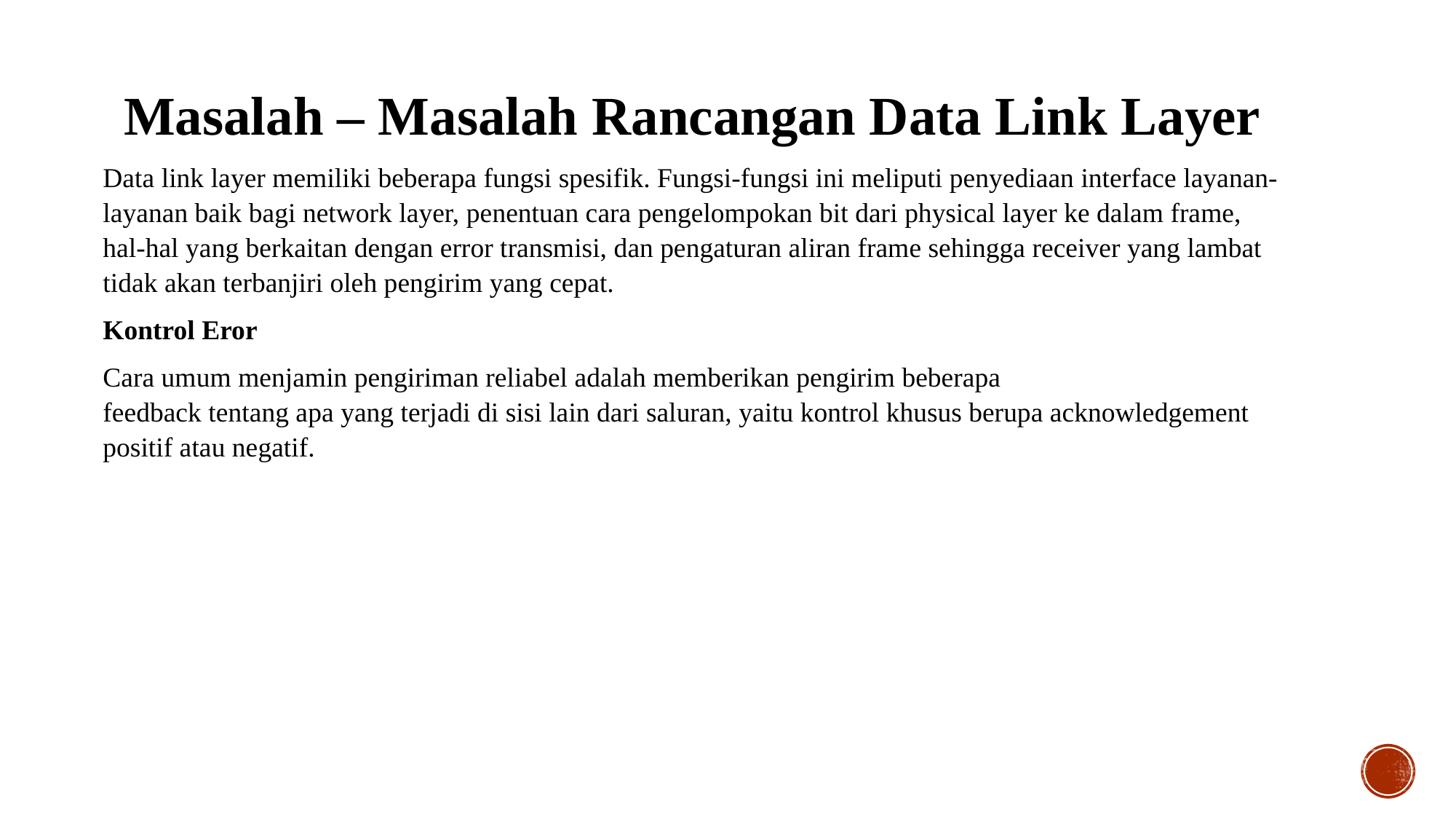

Masalah – Masalah Rancangan Data Link Layer
Data link layer memiliki beberapa fungsi spesifik. Fungsi-fungsi ini meliputi penyediaan interface layanan-layanan baik bagi network layer, penentuan cara pengelompokan bit dari physical layer ke dalam frame, hal-hal yang berkaitan dengan error transmisi, dan pengaturan aliran frame sehingga receiver yang lambat tidak akan terbanjiri oleh pengirim yang cepat.
Kontrol Eror
Cara umum menjamin pengiriman reliabel adalah memberikan pengirim beberapa
feedback tentang apa yang terjadi di sisi lain dari saluran, yaitu kontrol khusus berupa acknowledgement positif atau negatif.